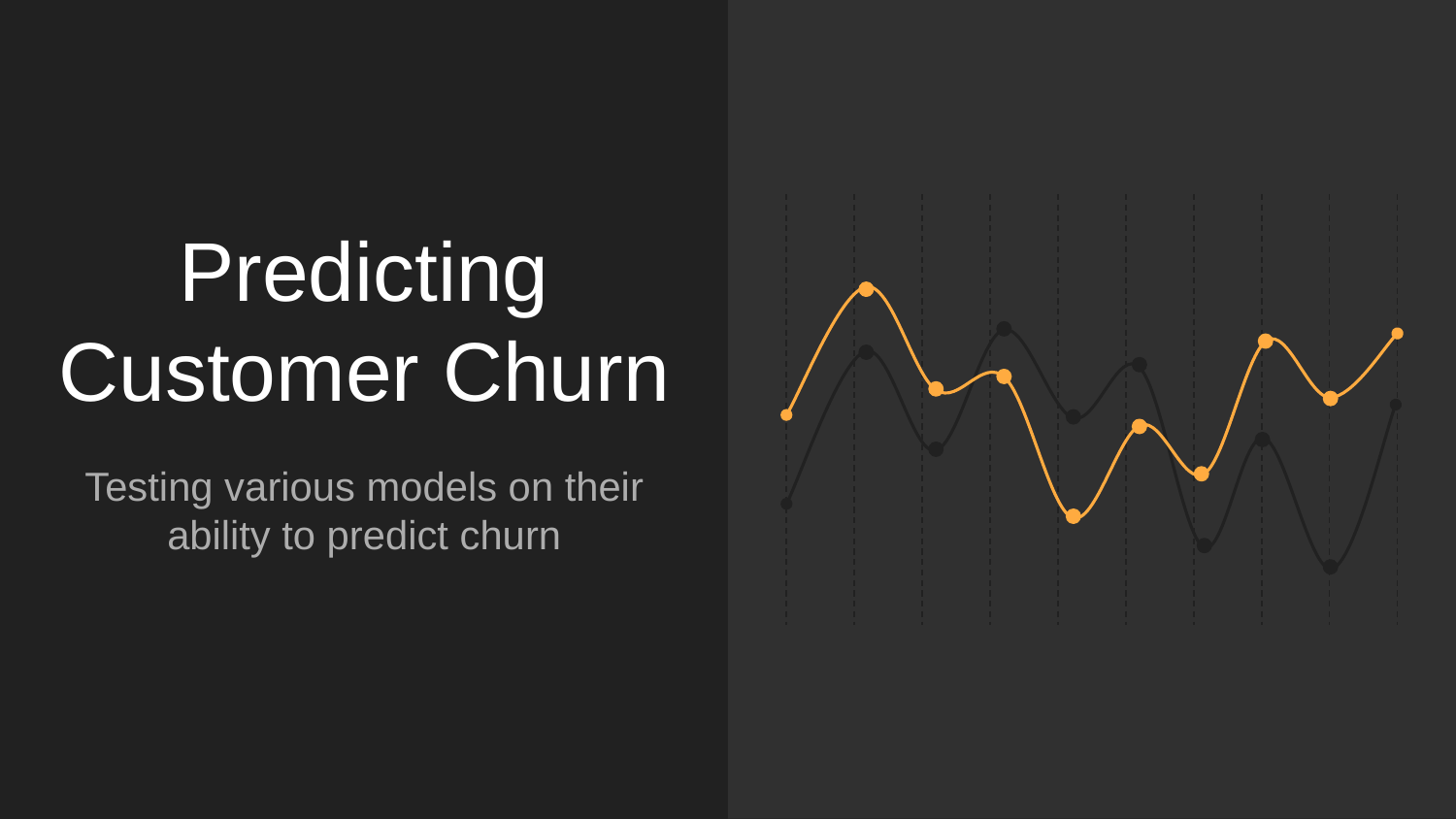

# Predicting Customer Churn

Testing various models on their ability to predict churn